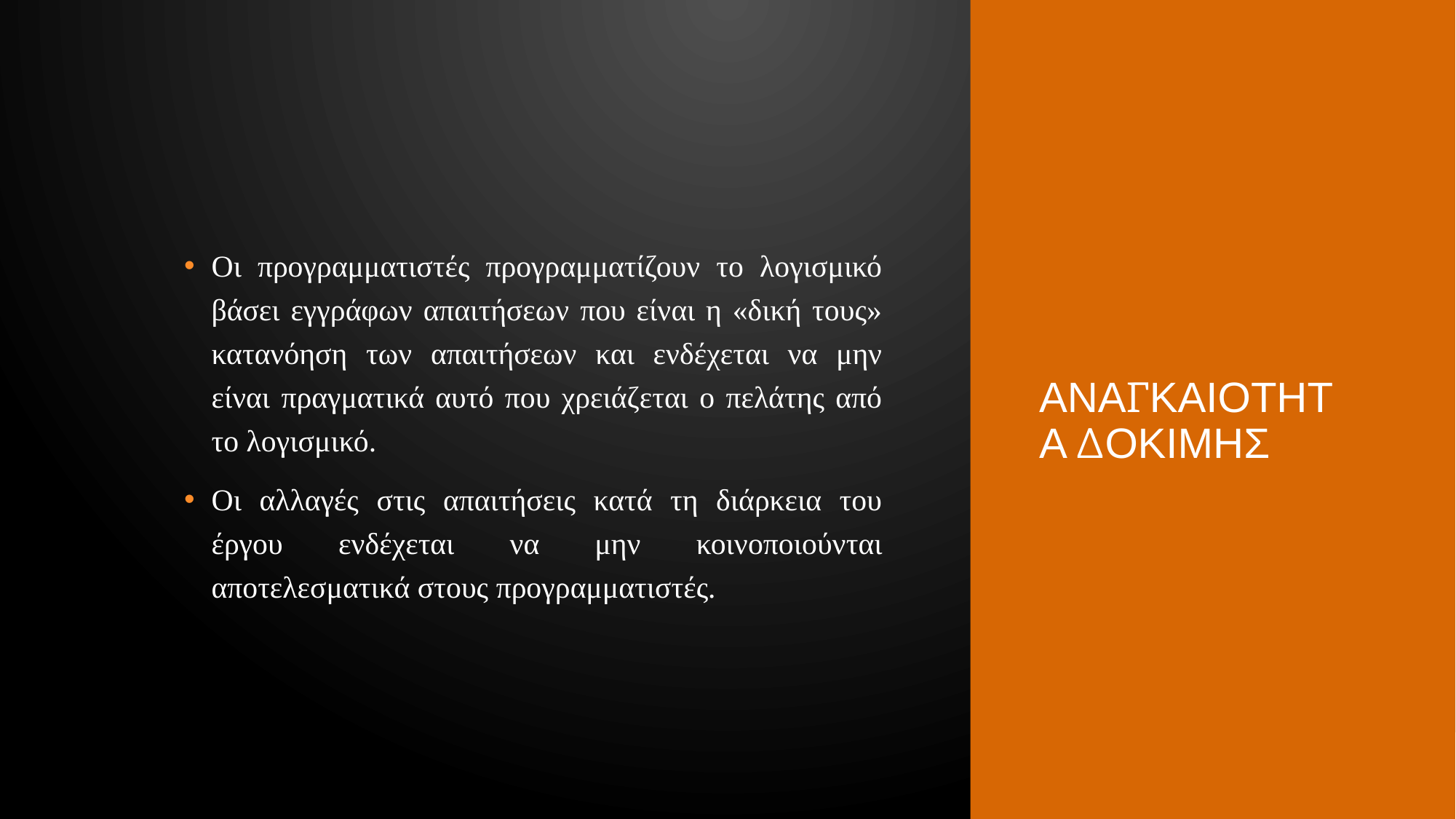

Οι προγραμματιστές προγραμματίζουν το λογισμικό βάσει εγγράφων απαιτήσεων που είναι η «δική τους» κατανόηση των απαιτήσεων και ενδέχεται να μην είναι πραγματικά αυτό που χρειάζεται ο πελάτης από το λογισμικό.
Οι αλλαγές στις απαιτήσεις κατά τη διάρκεια του έργου ενδέχεται να μην κοινοποιούνται αποτελεσματικά στους προγραμματιστές.
# Αναγκαιοτητα Δοκιμης